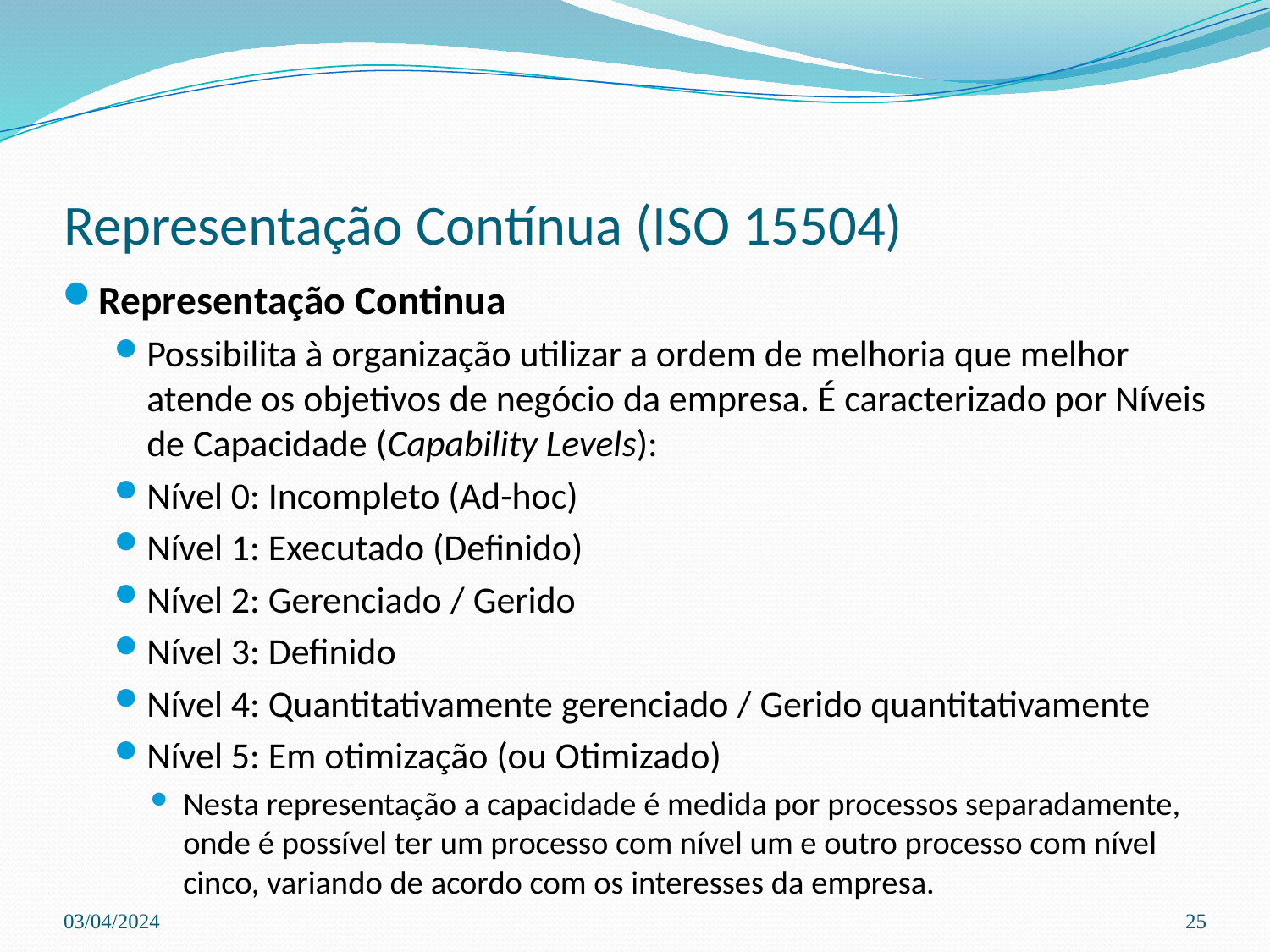

# Representação Contínua (ISO 15504)
Representação Continua
Possibilita à organização utilizar a ordem de melhoria que melhor atende os objetivos de negócio da empresa. É caracterizado por Níveis de Capacidade (Capability Levels):
Nível 0: Incompleto (Ad-hoc)
Nível 1: Executado (Definido)
Nível 2: Gerenciado / Gerido
Nível 3: Definido
Nível 4: Quantitativamente gerenciado / Gerido quantitativamente
Nível 5: Em otimização (ou Otimizado)
Nesta representação a capacidade é medida por processos separadamente, onde é possível ter um processo com nível um e outro processo com nível cinco, variando de acordo com os interesses da empresa.

03/04/2024
25